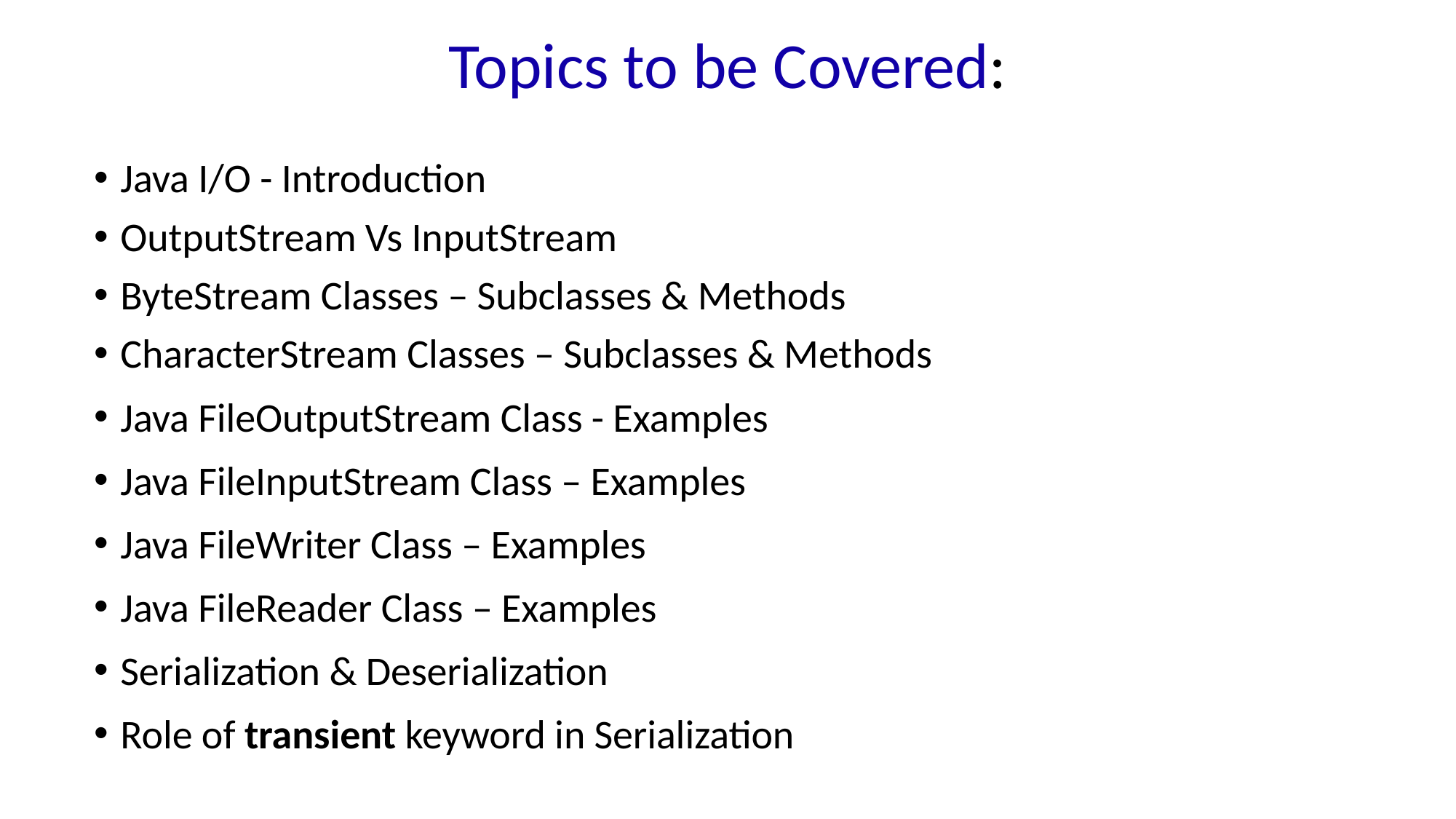

# Topics to be Covered:
Java I/O - Introduction
OutputStream Vs InputStream
ByteStream Classes – Subclasses & Methods
CharacterStream Classes – Subclasses & Methods
Java FileOutputStream Class - Examples
Java FileInputStream Class – Examples
Java FileWriter Class – Examples
Java FileReader Class – Examples
Serialization & Deserialization
Role of transient keyword in Serialization